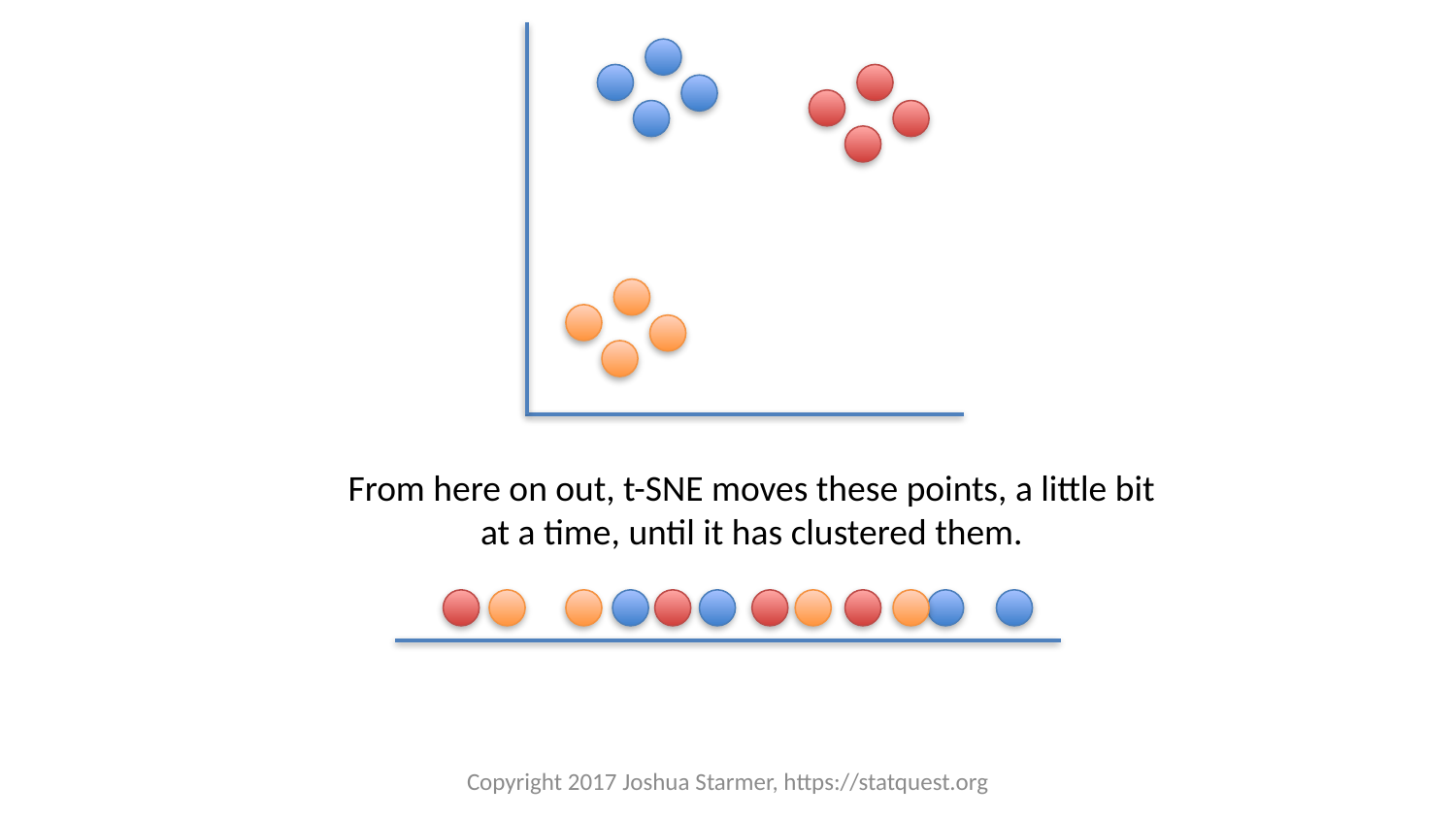

From here on out, t-SNE moves these points, a little bit at a time, until it has clustered them.

Copyright 2017 Joshua Starmer, https://statquest.org